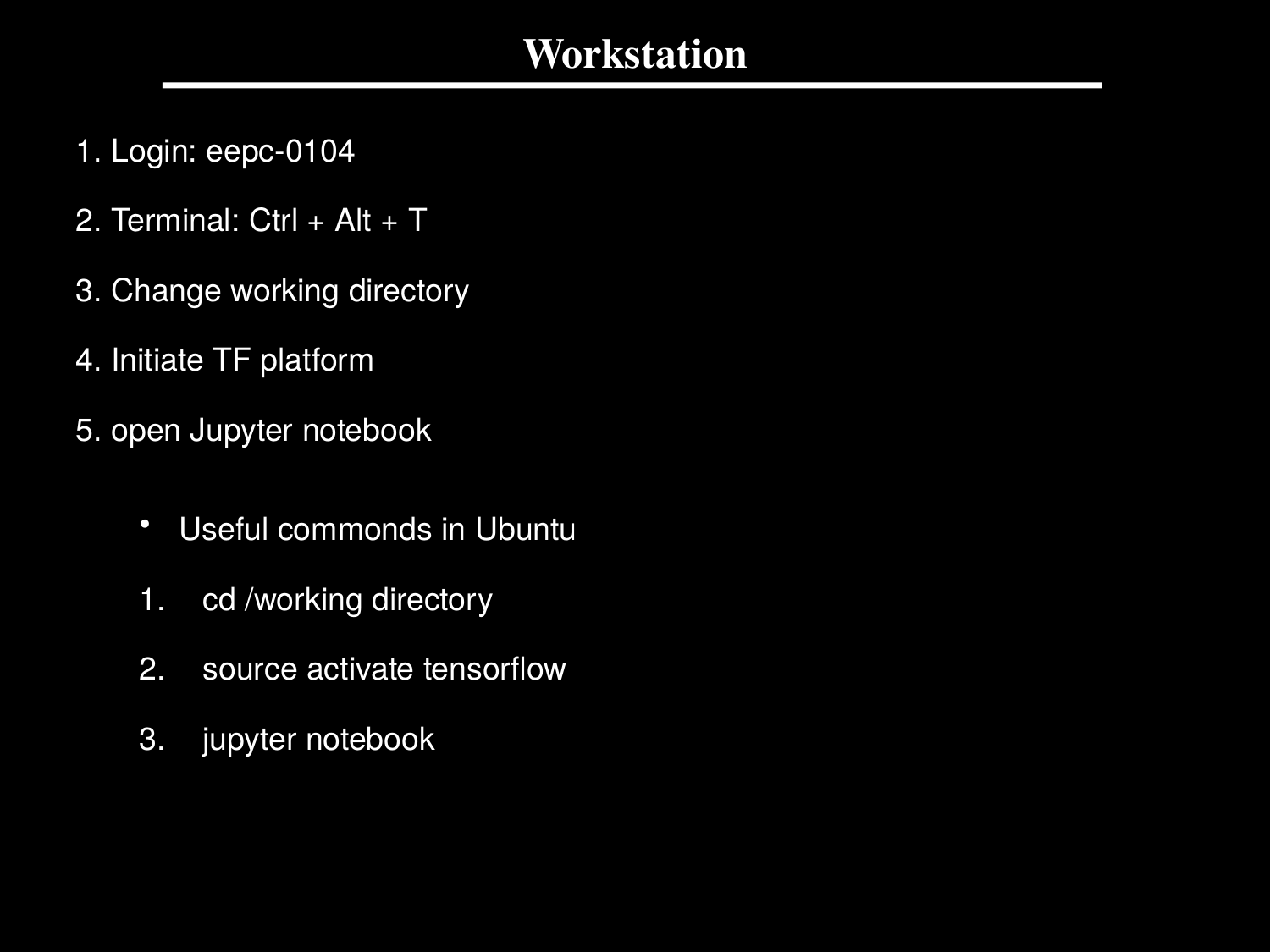

# Workstation
1. Login: eepc-0104
2. Terminal: Ctrl + Alt + T
3. Change working directory
4. Initiate TF platform
5. open Jupyter notebook
Useful commonds in Ubuntu
cd /working directory
source activate tensorflow
jupyter notebook